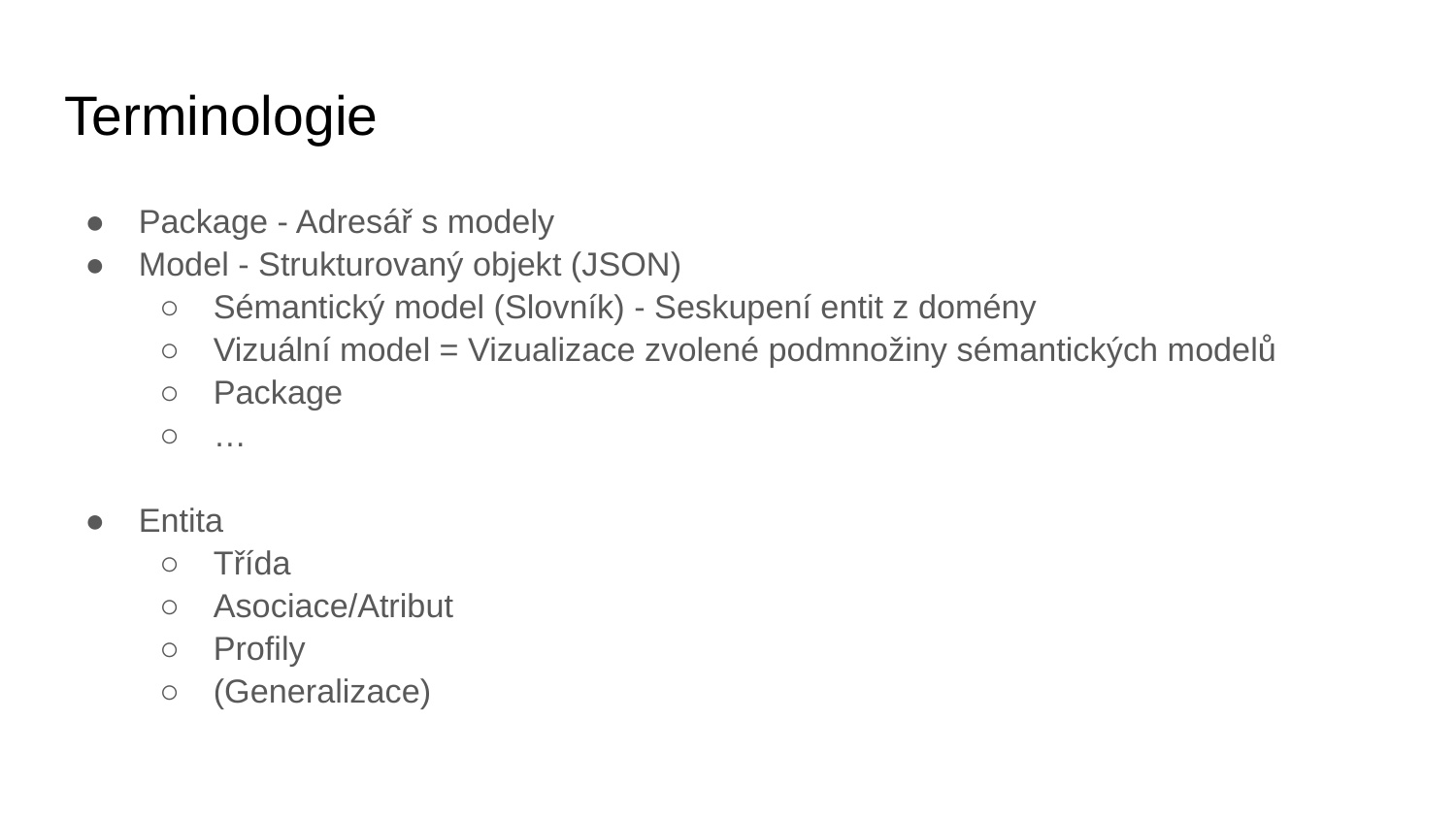

# Terminologie
Package - Adresář s modely
Model - Strukturovaný objekt (JSON)
Sémantický model (Slovník) - Seskupení entit z domény
Vizuální model = Vizualizace zvolené podmnožiny sémantických modelů
Package
…
Entita
Třída
Asociace/Atribut
Profily
(Generalizace)